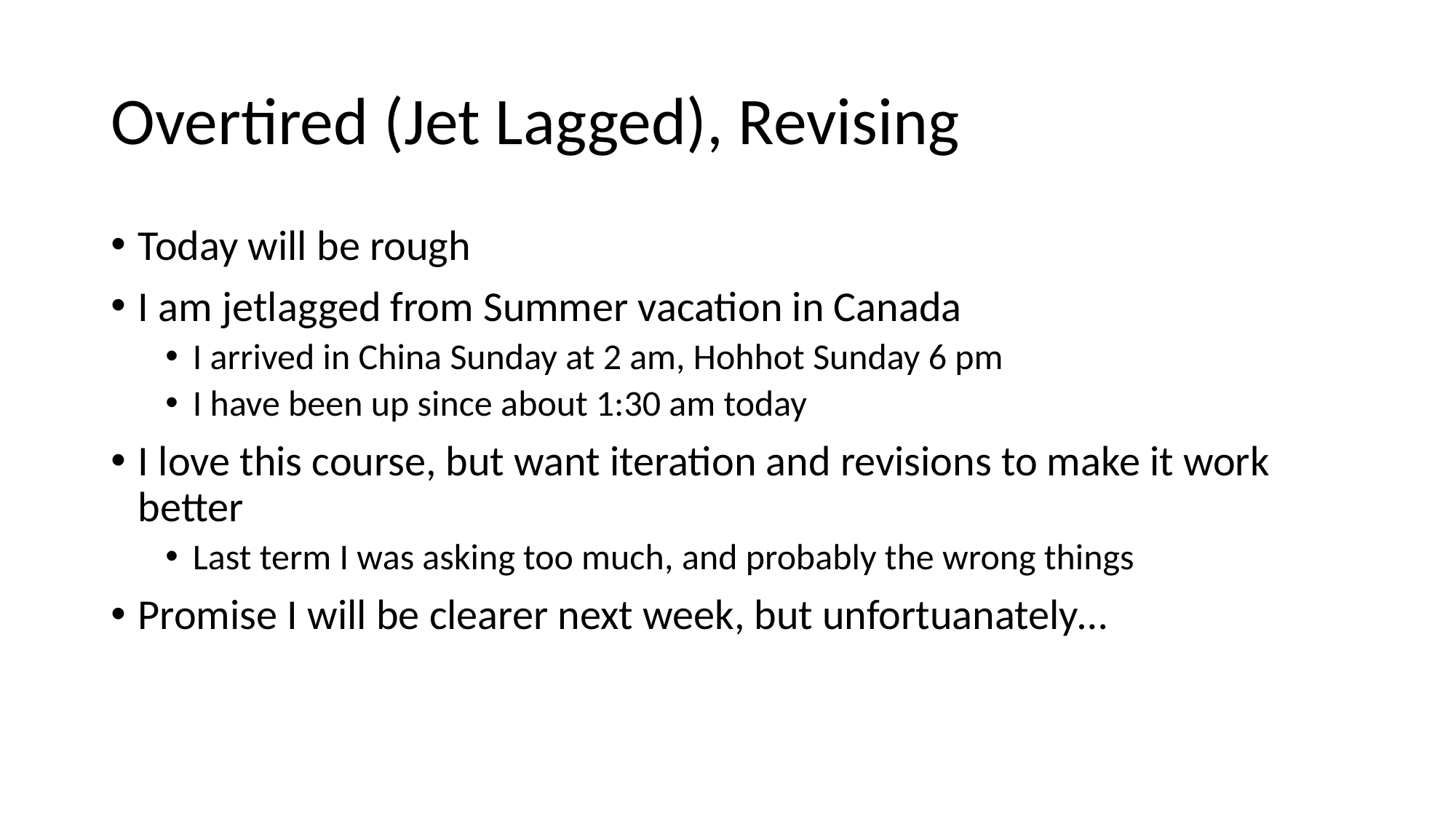

# Overtired (Jet Lagged), Revising
Today will be rough
I am jetlagged from Summer vacation in Canada
I arrived in China Sunday at 2 am, Hohhot Sunday 6 pm
I have been up since about 1:30 am today
I love this course, but want iteration and revisions to make it work better
Last term I was asking too much, and probably the wrong things
Promise I will be clearer next week, but unfortuanately…